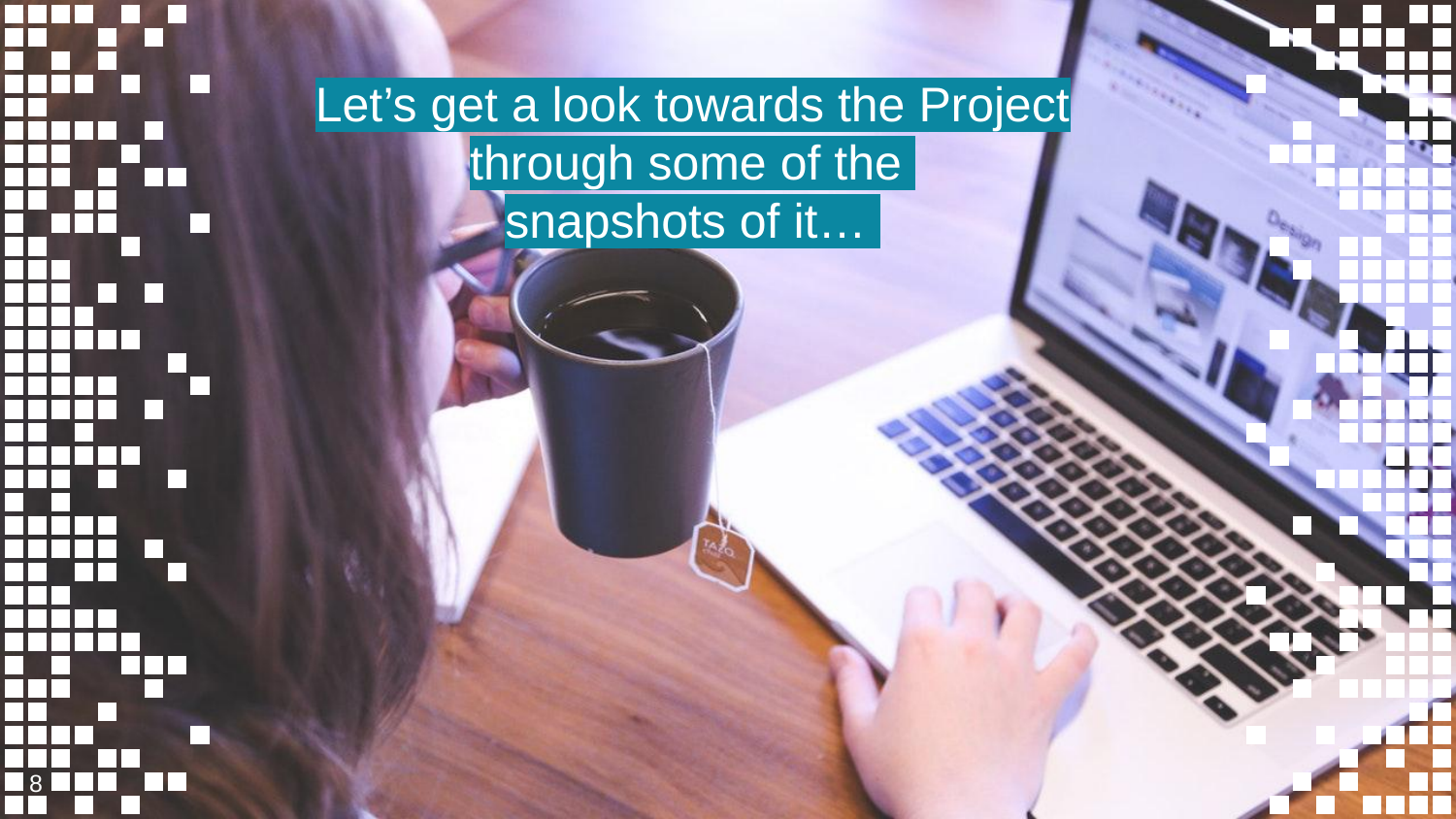

Let’s get a look towards the Project through some of the
snapshots of it…
8